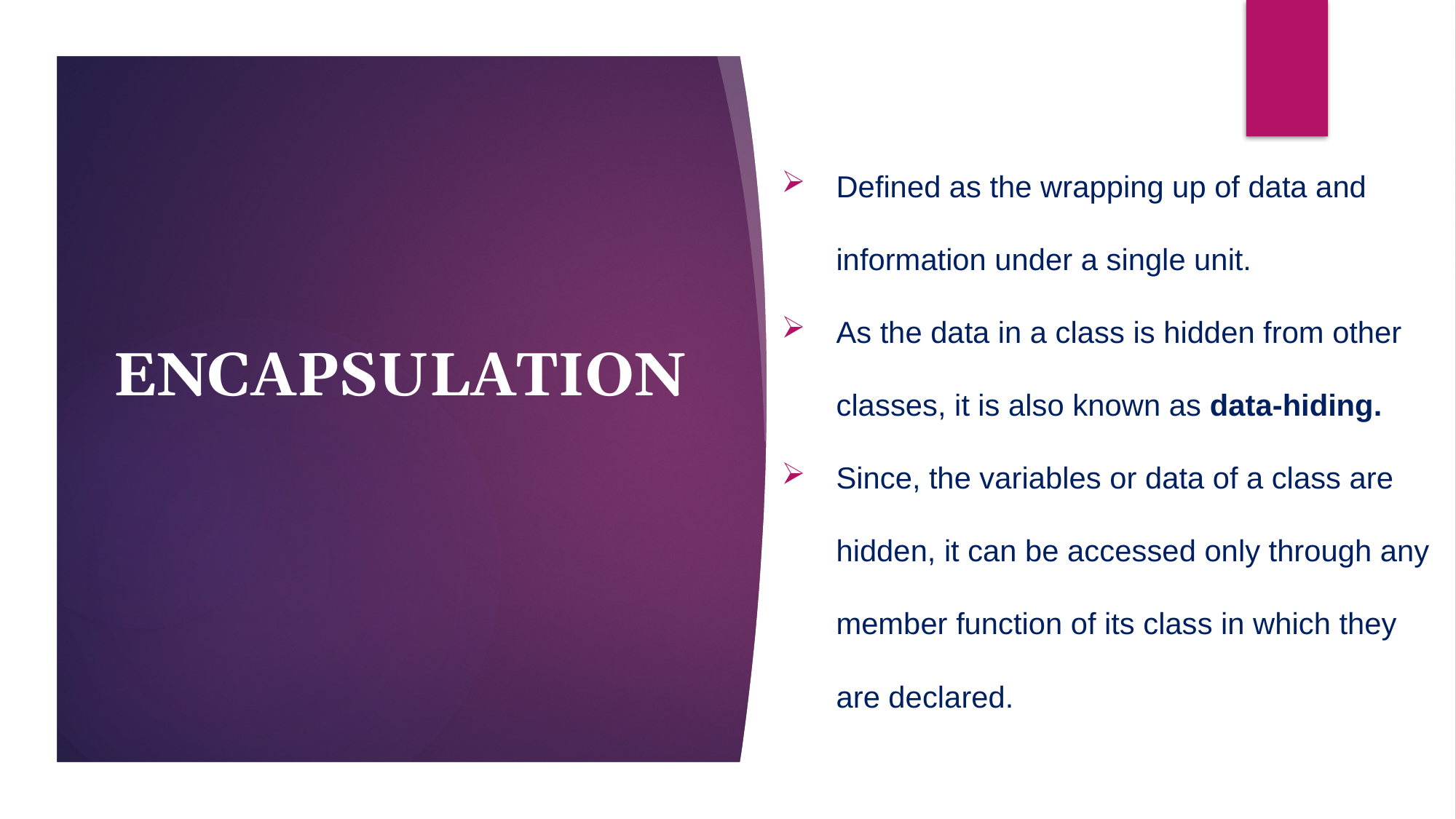

Defined as the wrapping up of data and information under a single unit.
As the data in a class is hidden from other classes, it is also known as data-hiding.
Since, the variables or data of a class are hidden, it can be accessed only through any member function of its class in which they are declared.

# ENCAPSULATION